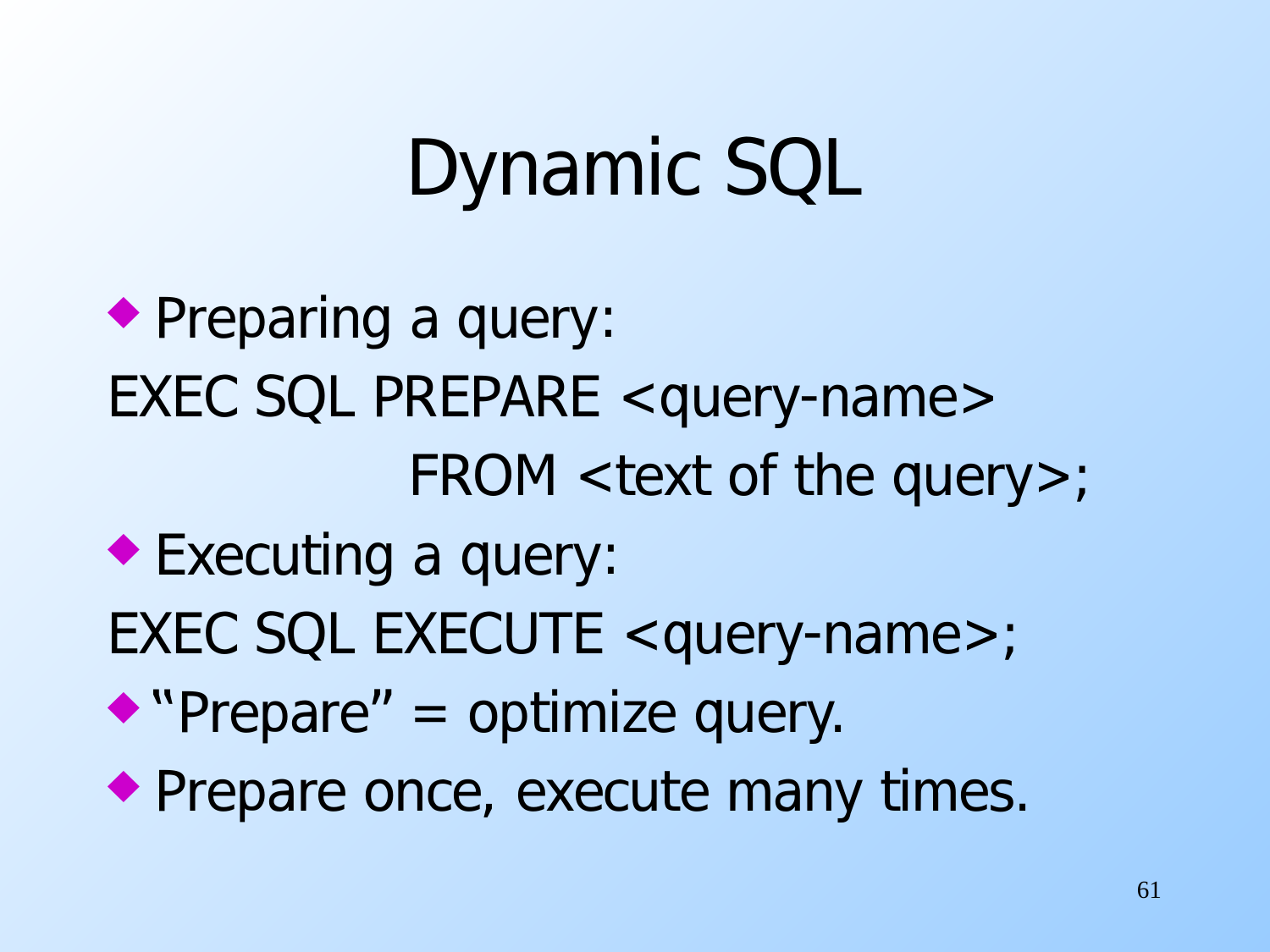

# Dynamic SQL
Preparing a query:
EXEC SQL PREPARE <query-name>
			FROM <text of the query>;
Executing a query:
EXEC SQL EXECUTE <query-name>;
“Prepare” = optimize query.
Prepare once, execute many times.
61